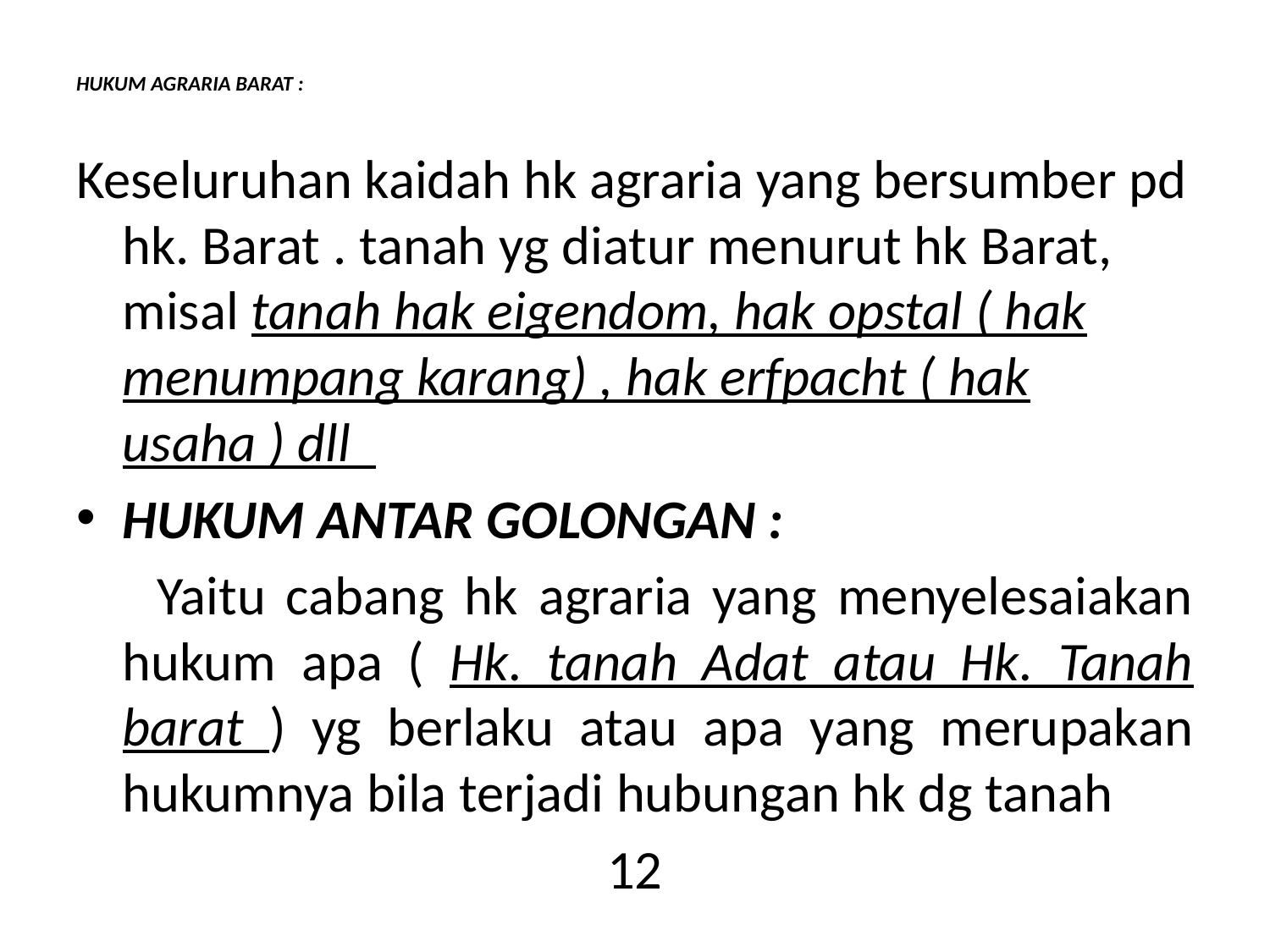

# HUKUM AGRARIA BARAT :
Keseluruhan kaidah hk agraria yang bersumber pd hk. Barat . tanah yg diatur menurut hk Barat, misal tanah hak eigendom, hak opstal ( hak menumpang karang) , hak erfpacht ( hak usaha ) dll
HUKUM ANTAR GOLONGAN :
    Yaitu cabang hk agraria yang menyelesaiakan hukum apa ( Hk. tanah Adat atau Hk. Tanah barat ) yg berlaku atau apa yang merupakan hukumnya bila terjadi hubungan hk dg tanah
12